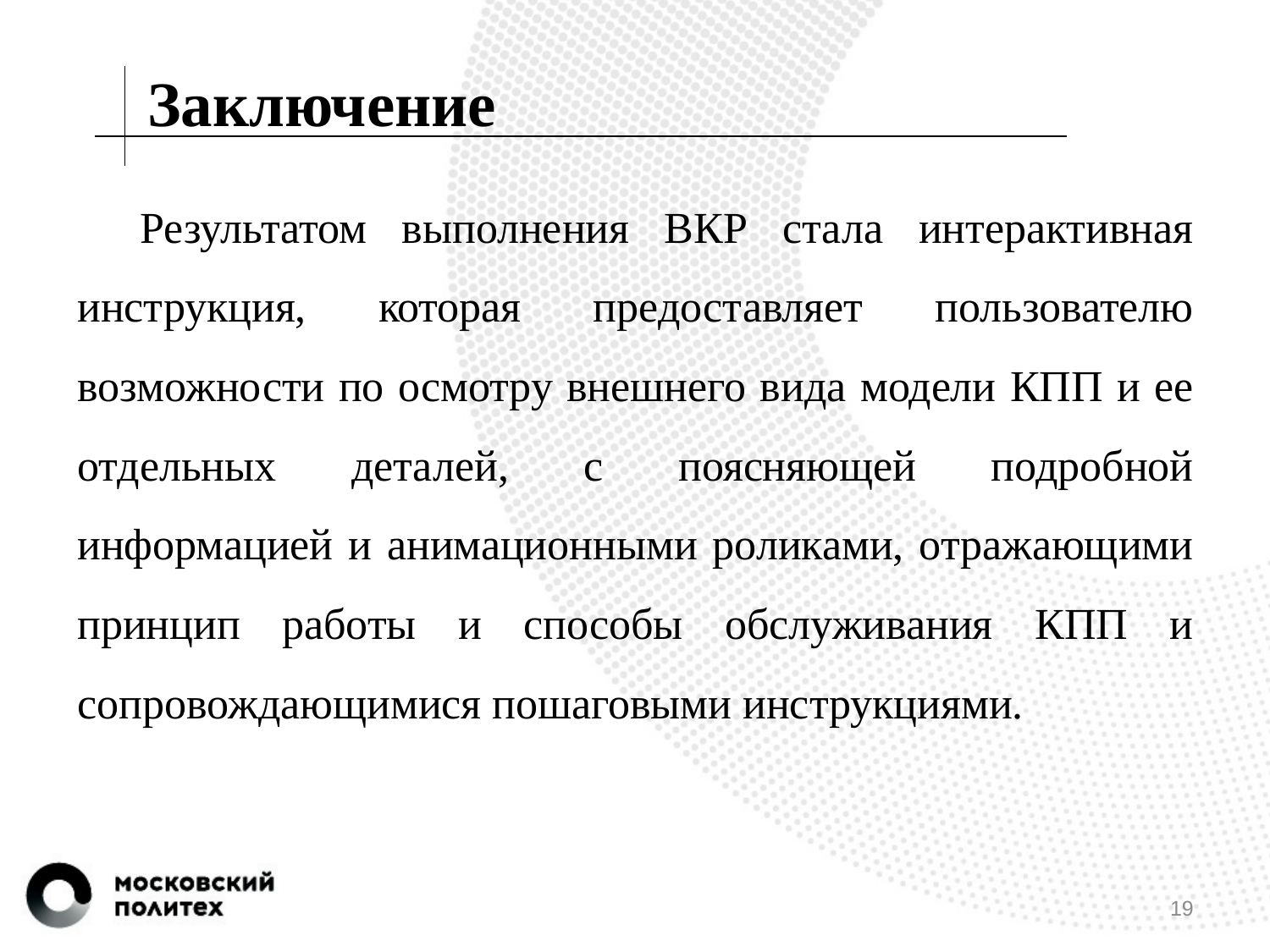

Заключение
Результатом выполнения ВКР стала интерактивная инструкция, которая предоставляет пользователю возможности по осмотру внешнего вида модели КПП и ее отдельных деталей, с поясняющей подробной информацией и анимационными роликами, отражающими принцип работы и способы обслуживания КПП и сопровождающимися пошаговыми инструкциями.
19